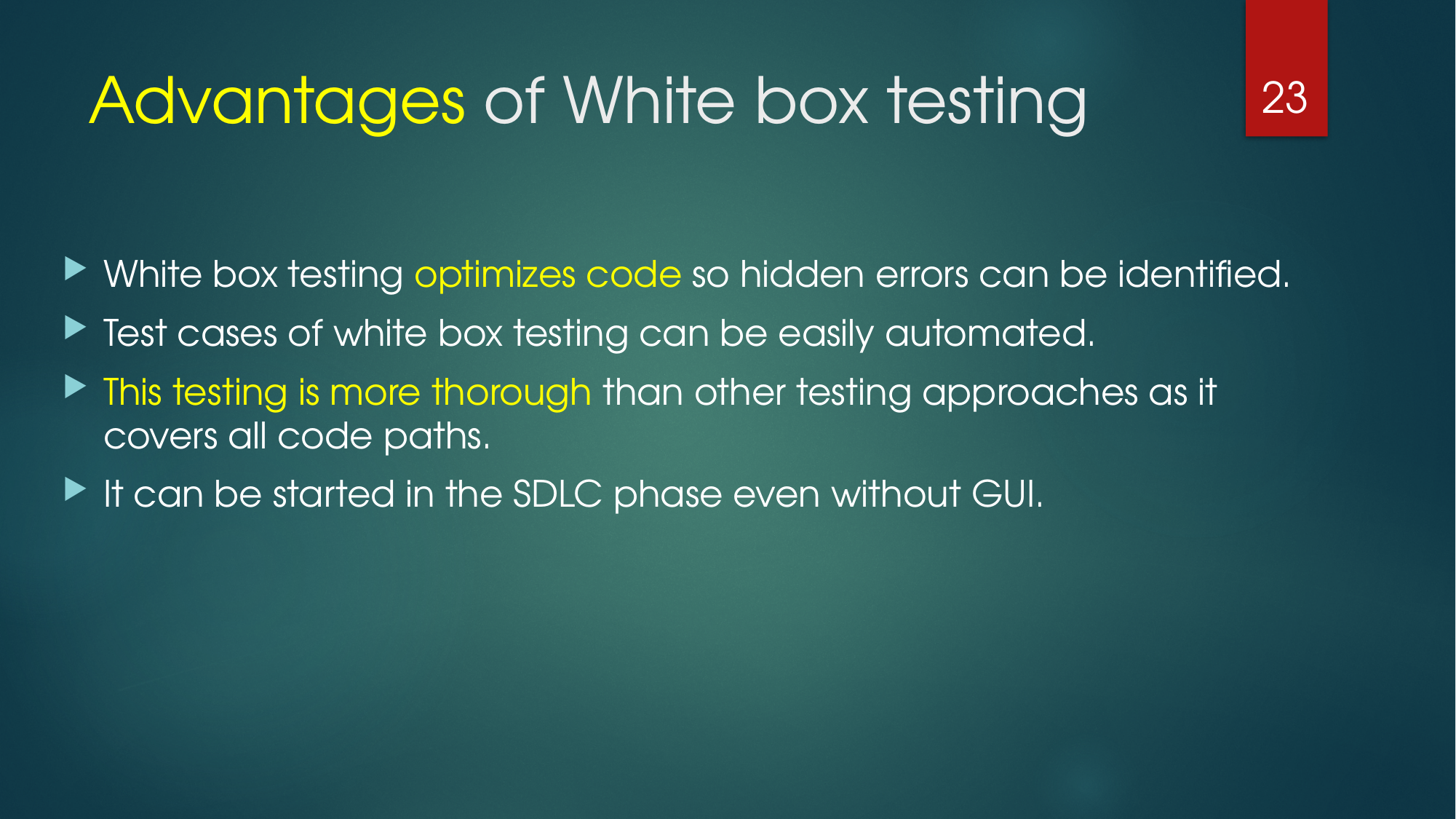

23
# Advantages of White box testing
White box testing optimizes code so hidden errors can be identified.
Test cases of white box testing can be easily automated.
This testing is more thorough than other testing approaches as it covers all code paths.
It can be started in the SDLC phase even without GUI.